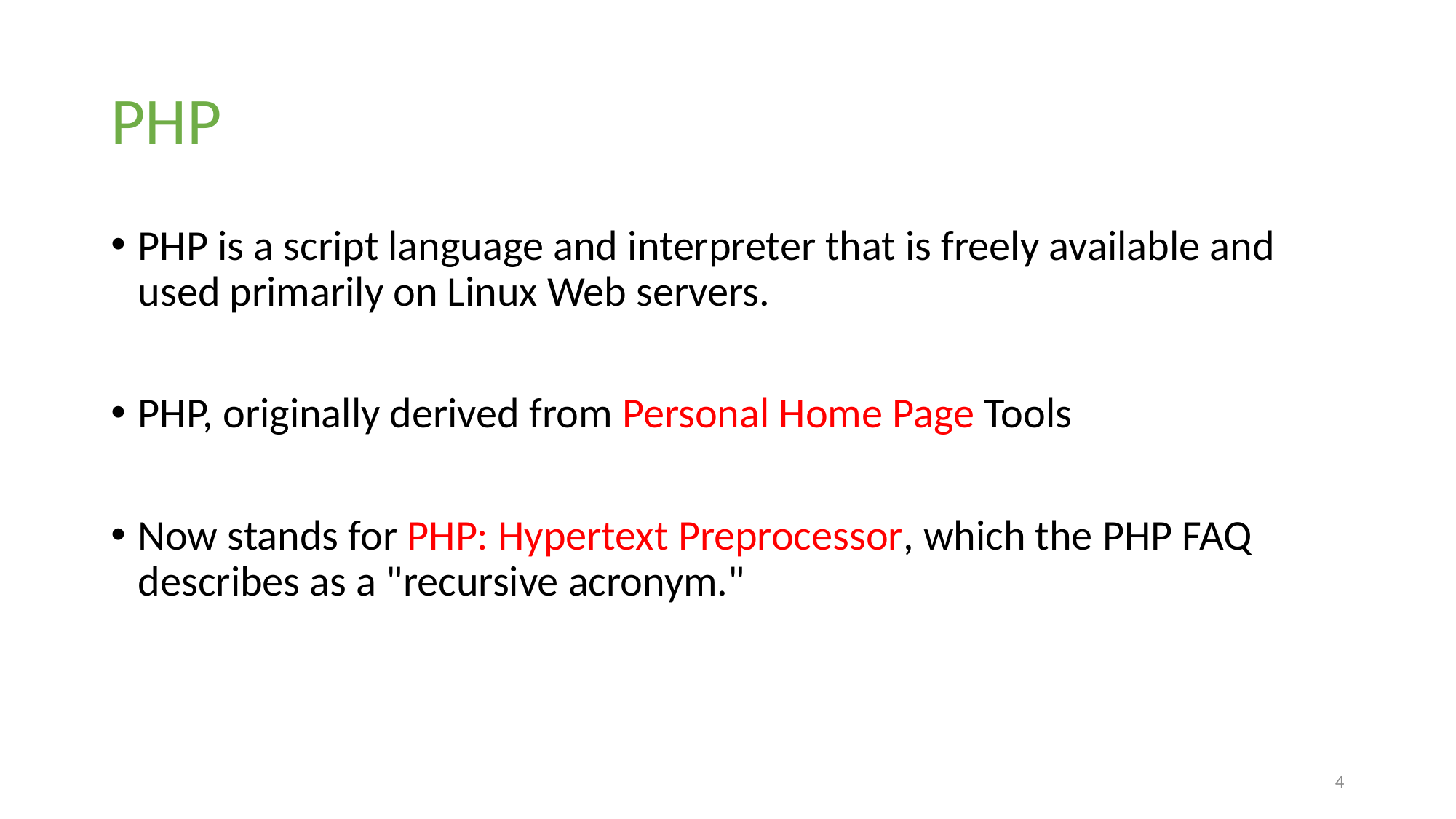

# PHP
PHP is a script language and interpreter that is freely available and used primarily on Linux Web servers.

PHP, originally derived from Personal Home Page Tools

Now stands for PHP: Hypertext Preprocessor, which the PHP FAQ describes as a "recursive acronym."
4